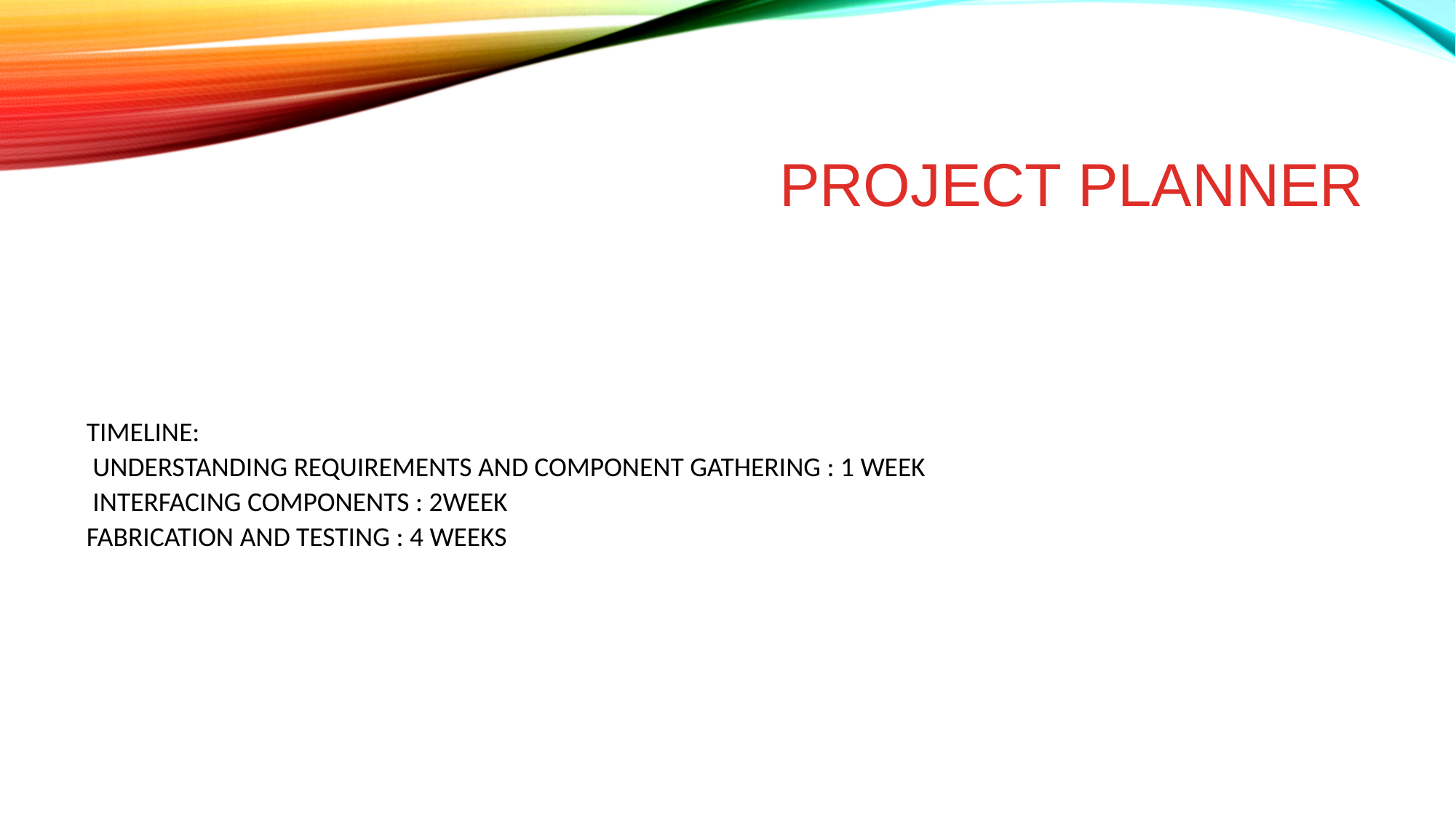

Project Planner
# Timeline: understanding Requirements and component gathering : 1 week interfacing components : 2week Fabrication and testing : 4 weeks